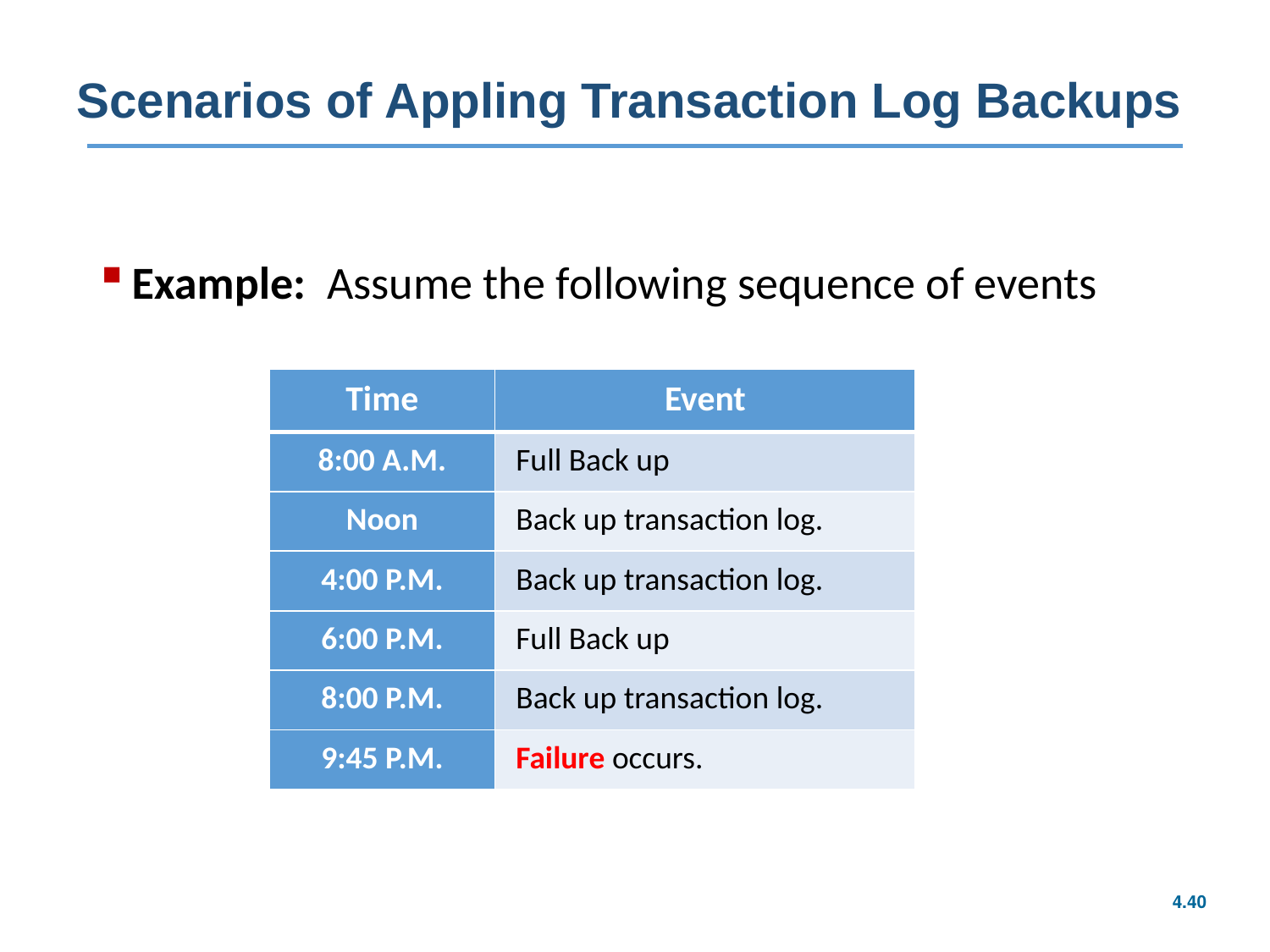

# Scenarios of Appling Transaction Log Backups
Example:  Assume the following sequence of events
| Time | Event |
| --- | --- |
| 8:00 A.M. | Full Back up |
| Noon | Back up transaction log. |
| 4:00 P.M. | Back up transaction log. |
| 6:00 P.M. | Full Back up |
| 8:00 P.M. | Back up transaction log. |
| 9:45 P.M. | Failure occurs. |